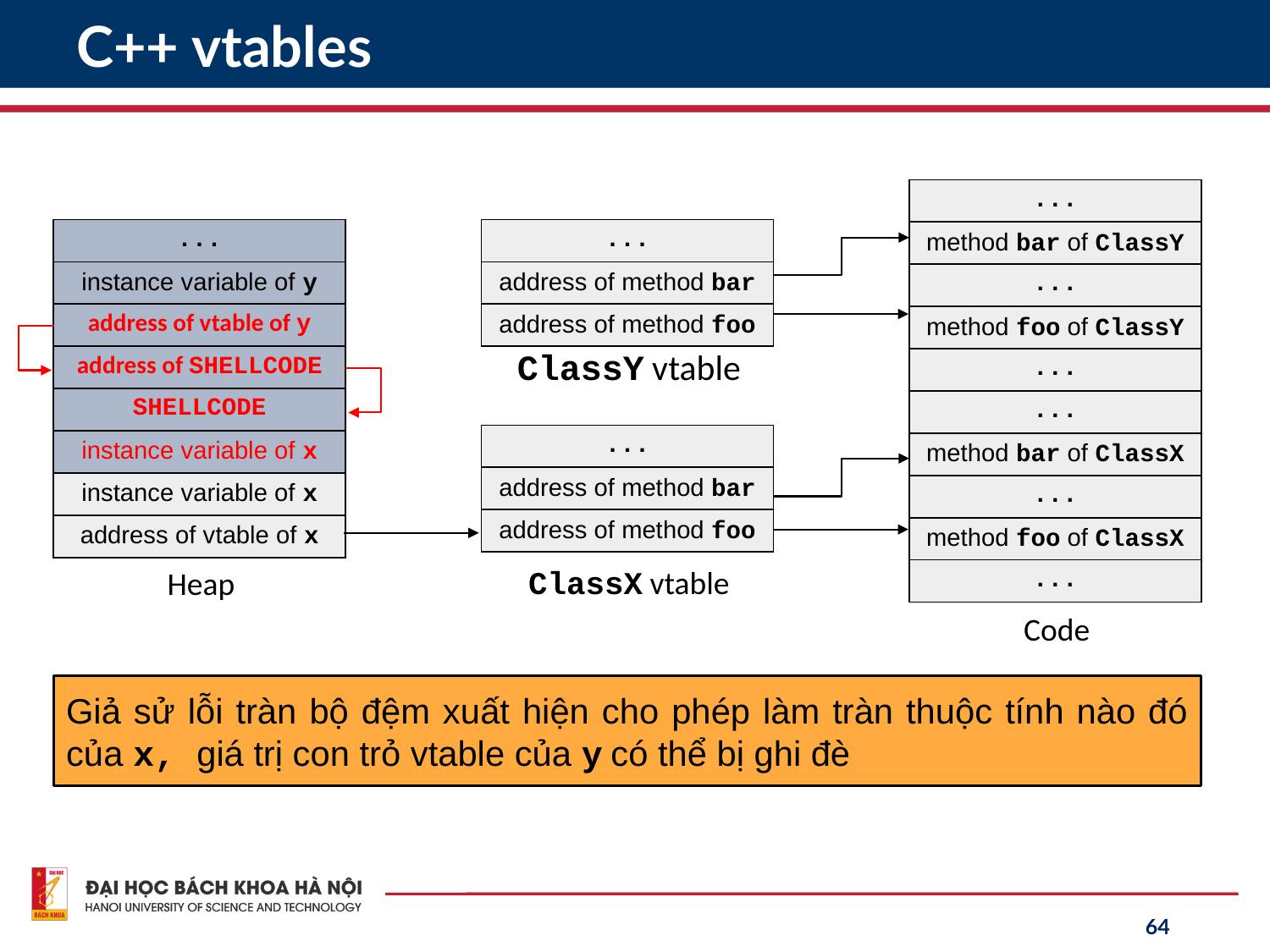

# C++ vtables
| ... |
| --- |
| method bar of ClassY |
| ... |
| method foo of ClassY |
| ... |
| ... |
| method bar of ClassX |
| ... |
| method foo of ClassX |
| ... |
| ... |
| --- |
| address of method bar |
| address of method foo |
| ... |
| --- |
| instance variable of y |
| address of vtable of y |
| address of SHELLCODE |
| SHELLCODE |
| instance variable of x |
| instance variable of x |
| address of vtable of x |

ClassY vtable

| ... |
| --- |
| address of method bar |
| address of method foo |
ClassX vtable
Heap
Code
Giả sử lỗi tràn bộ đệm xuất hiện cho phép làm tràn thuộc tính nào đó của x, giá trị con trỏ vtable của y có thể bị ghi đè
64